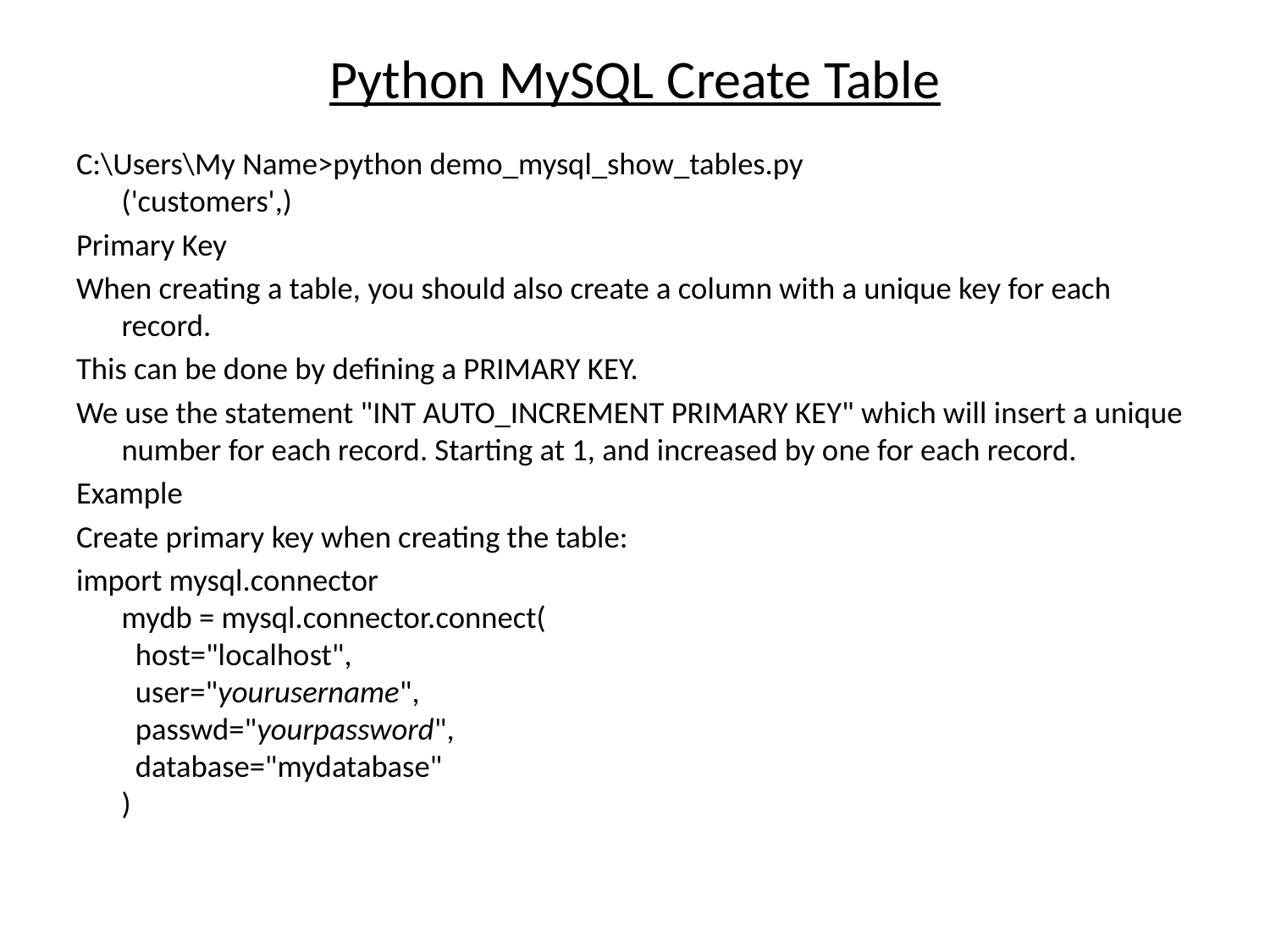

# Python MySQL Create Table
C:\Users\My Name>python demo_mysql_show_tables.py
('customers',)
Primary Key
When creating a table, you should also create a column with a unique key for each record.
This can be done by defining a PRIMARY KEY.
We use the statement "INT AUTO_INCREMENT PRIMARY KEY" which will insert a unique number for each record. Starting at 1, and increased by one for each record.
Example
Create primary key when creating the table:
import mysql.connector
mydb = mysql.connector.connect(
  host="localhost",
  user="yourusername",
  passwd="yourpassword",
  database="mydatabase"
)